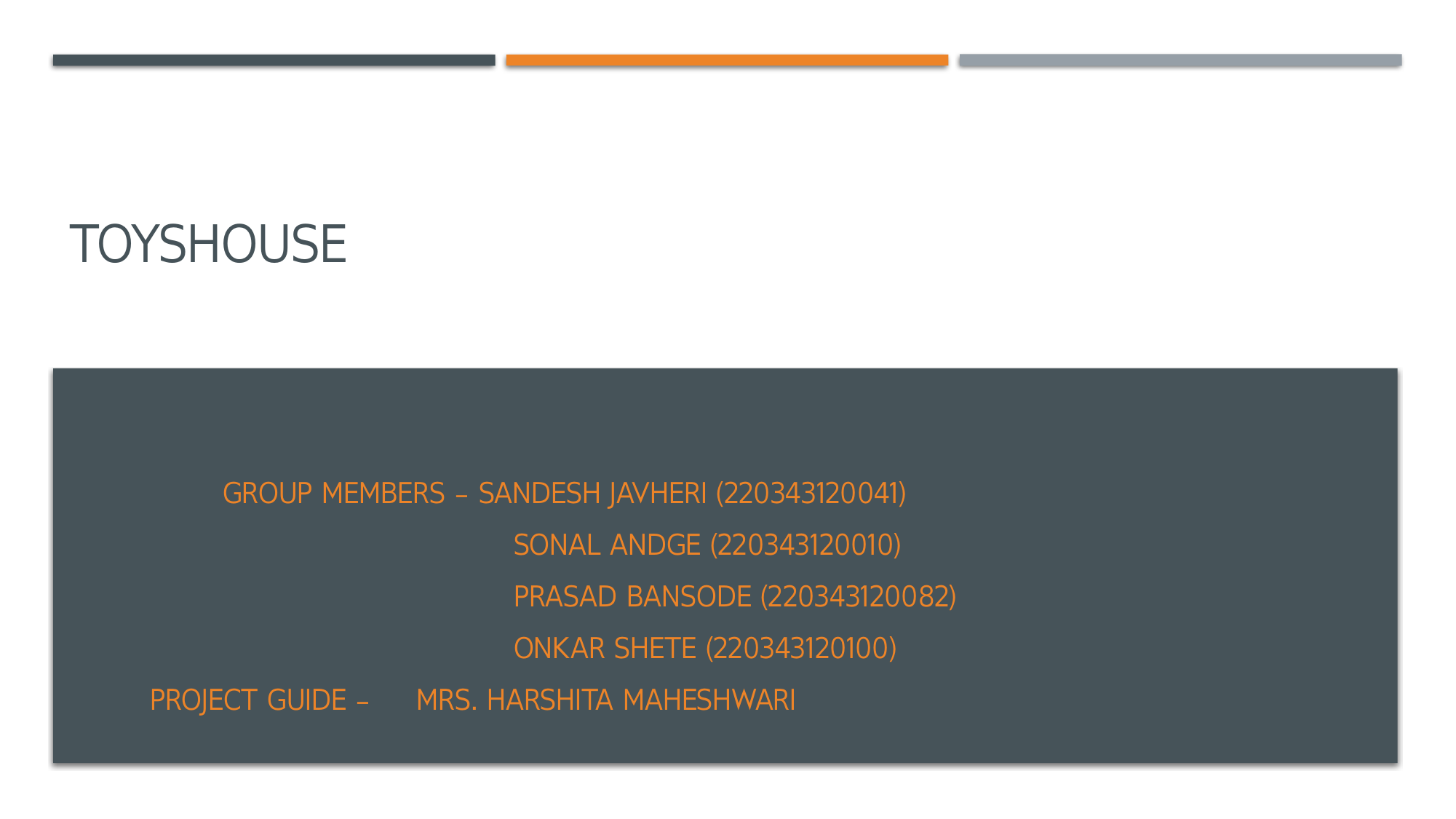

# toyshouse
              Group Members – Sandesh Javheri (220343120041)
                                              Sonal Andge (220343120010)
                                              Prasad Bansode (220343120082)
                                              Onkar Shete (220343120100)
      Project Guide –     Mrs. Harshita Maheshwari